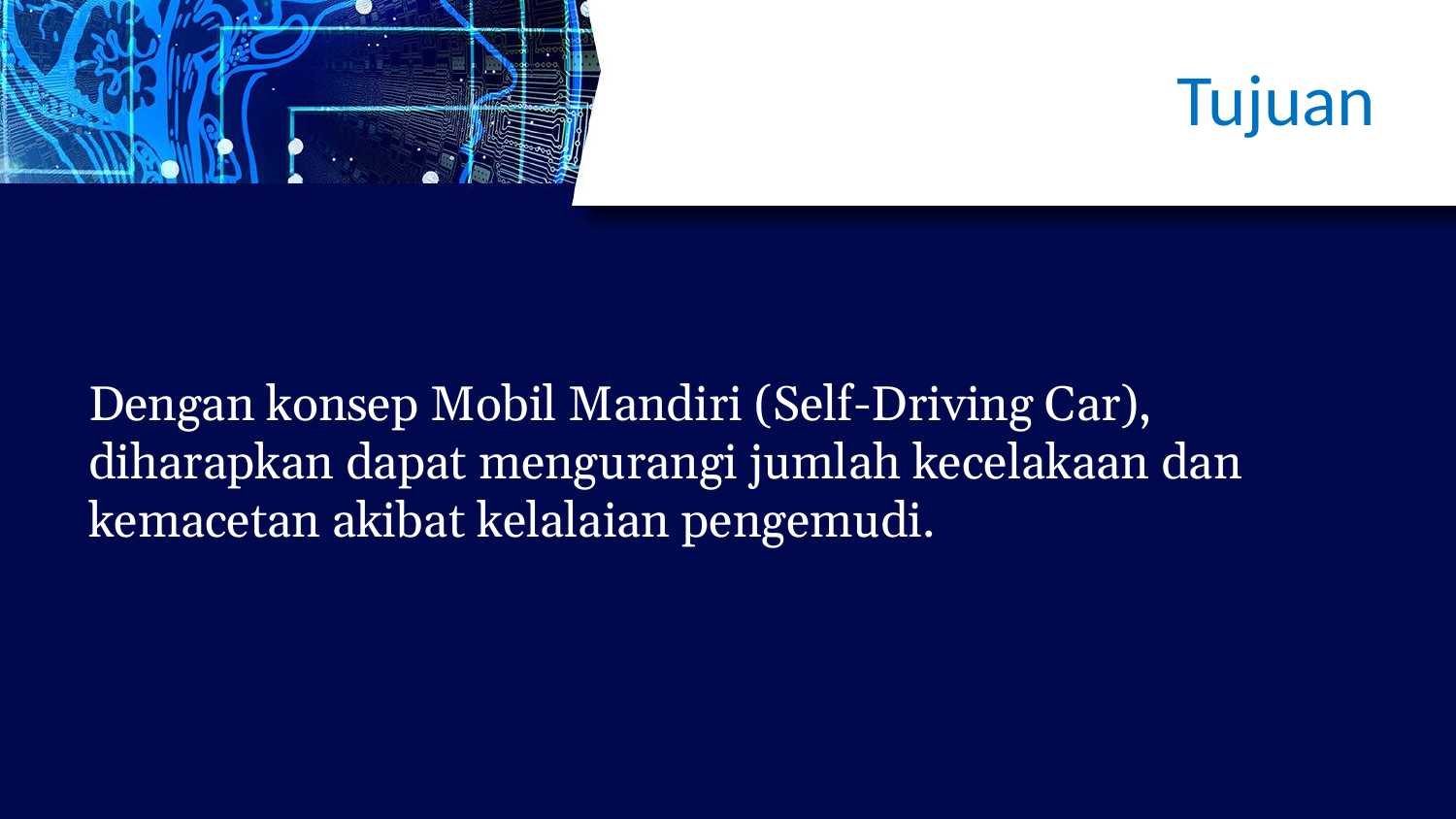

# Tujuan
Dengan konsep Mobil Mandiri (Self-Driving Car), diharapkan dapat mengurangi jumlah kecelakaan dan kemacetan akibat kelalaian pengemudi.